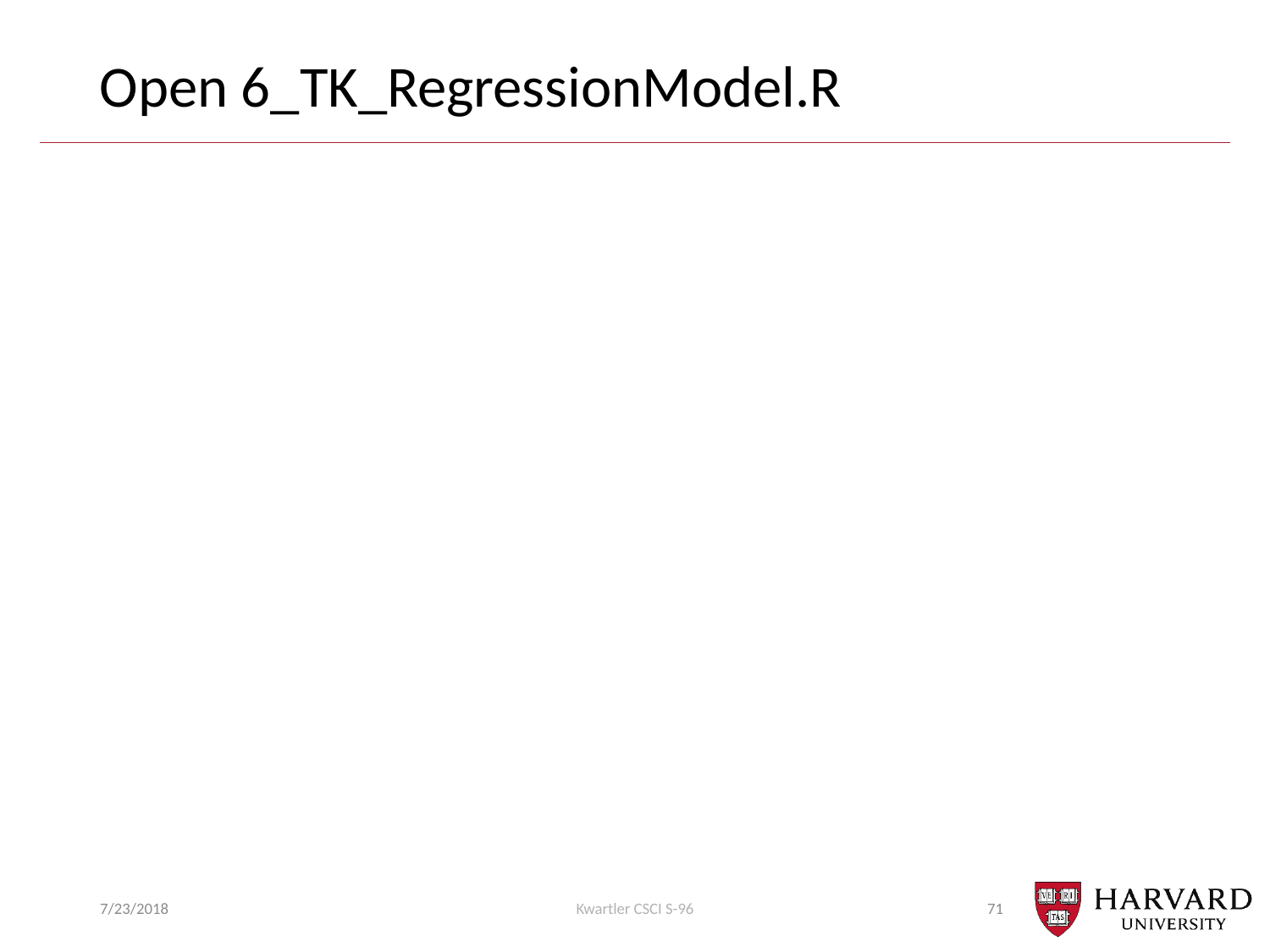

# Open 6_TK_RegressionModel.R
7/23/2018
Kwartler CSCI S-96
71